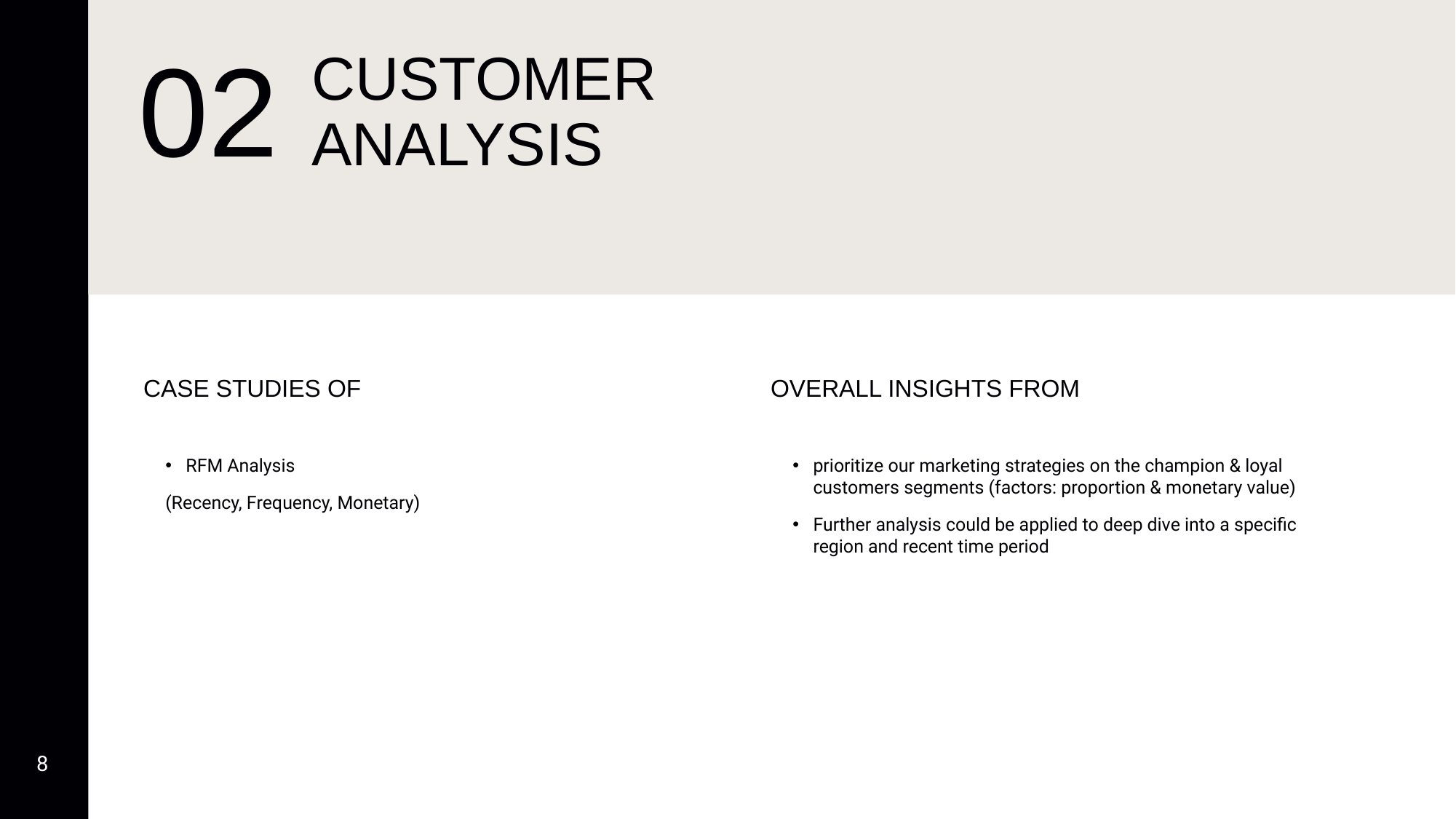

# 02
CUSTOMER
ANALYSIS
OVERALL INSIGHTS FROM

prioritize our marketing strategies on the champion & loyal customers segments (factors: proportion & monetary value)
Further analysis could be applied to deep dive into a specific region and recent time period
CASE STUDIES OF

RFM Analysis
(Recency, Frequency, Monetary)